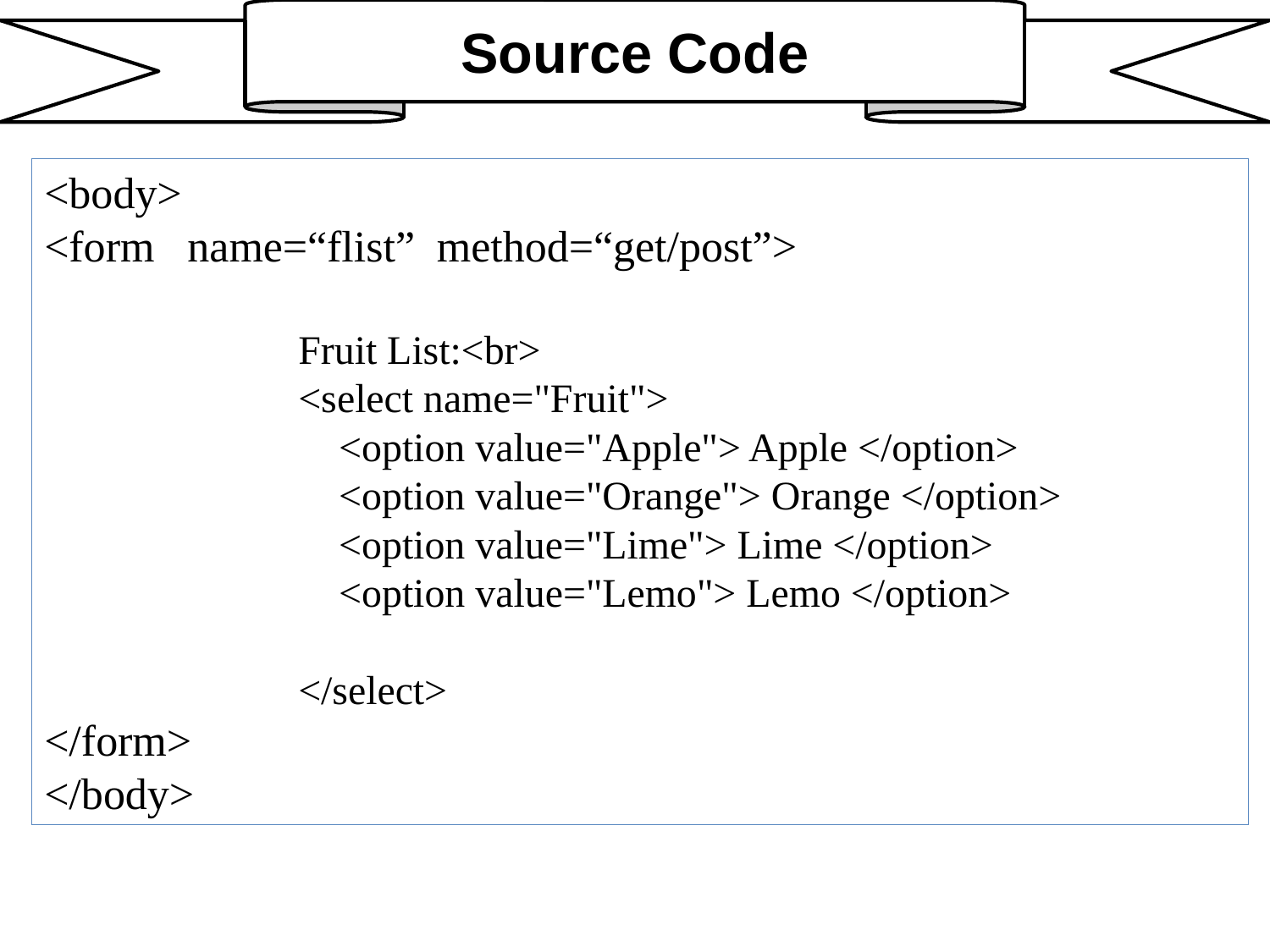

Source Code
<body>
<form   name=“flist”  method=“get/post”>

		Fruit List:<br>
		<select name="Fruit">
		    <option value="Apple"> Apple </option>
		    <option value="Orange"> Orange </option>
		    <option value="Lime"> Lime </option>
		    <option value="Lemo"> Lemo </option>

		</select>
</form>
</body>